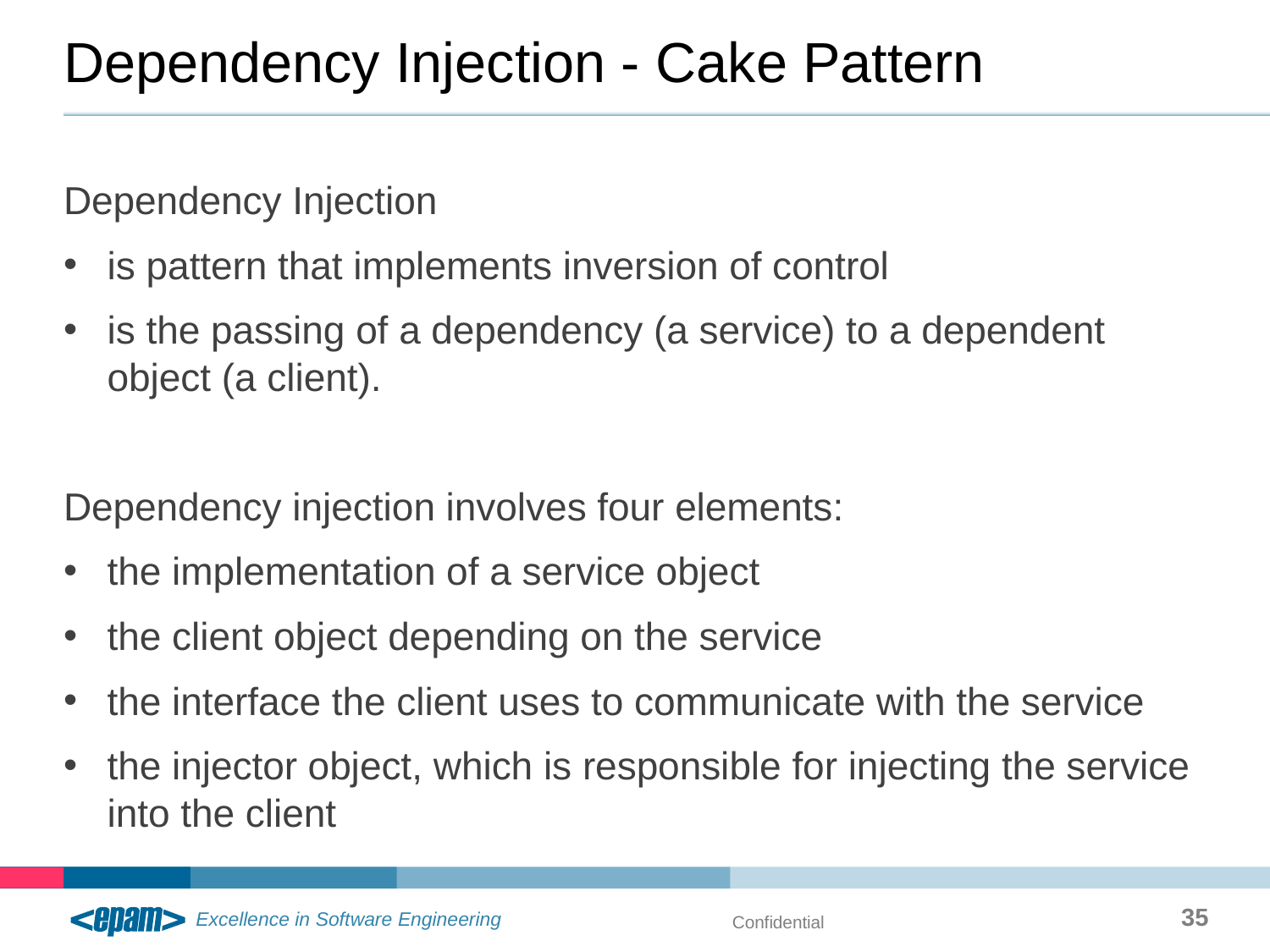

# Dependency Injection - Cake Pattern
Dependency Injection
is pattern that implements inversion of control
is the passing of a dependency (a service) to a dependent object (a client).

Dependency injection involves four elements:
the implementation of a service object
the client object depending on the service
the interface the client uses to communicate with the service
the injector object, which is responsible for injecting the service into the client
35
Confidential